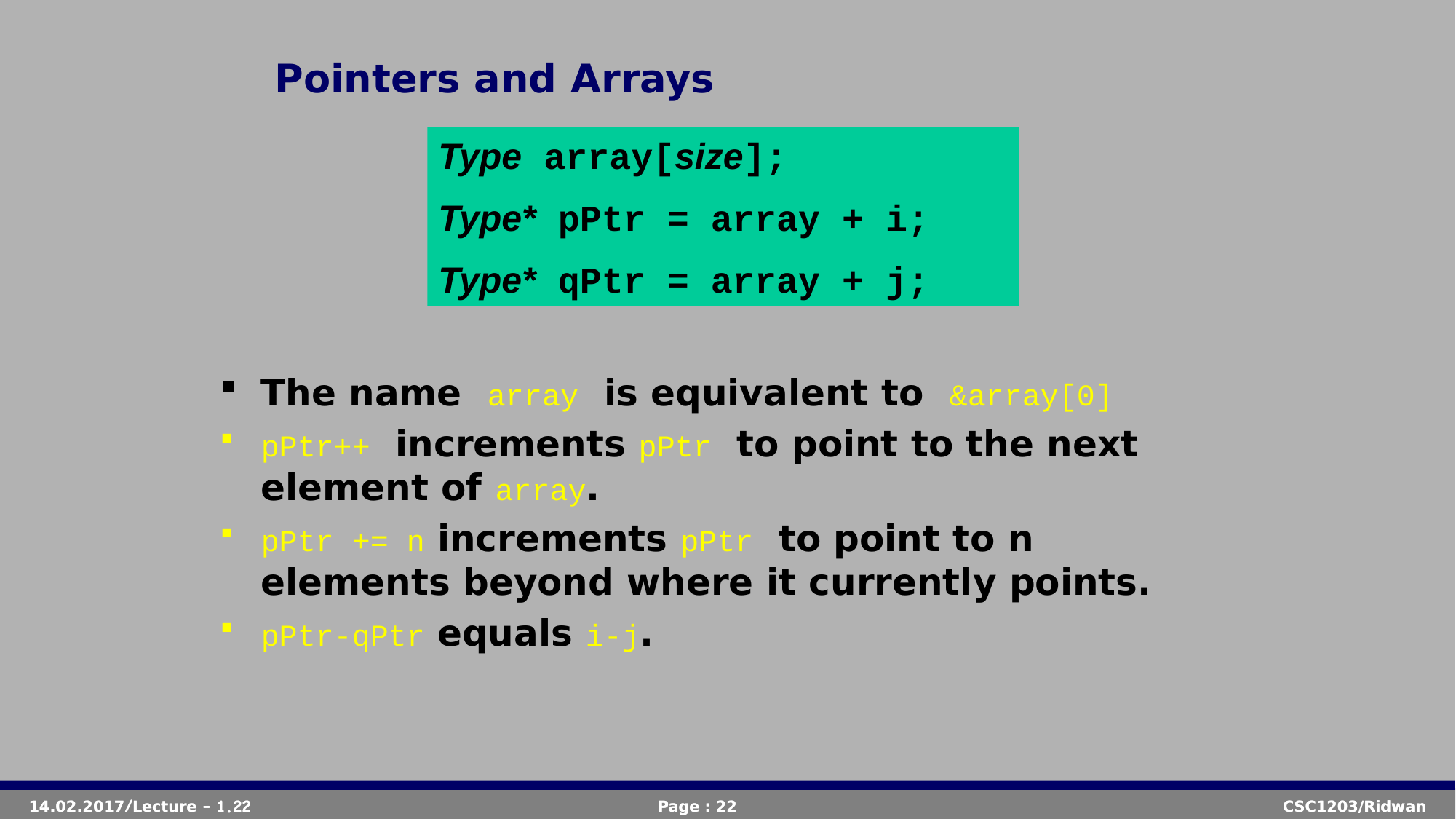

# Pointers and Arrays
Type array[size];
Type* pPtr = array + i;
Type* qPtr = array + j;
The name  array  is equivalent to  &array[0]
pPtr++  increments pPtr  to point to the next element of array.
pPtr += n increments pPtr  to point to n elements beyond where it currently points.
pPtr-qPtr equals i-j.